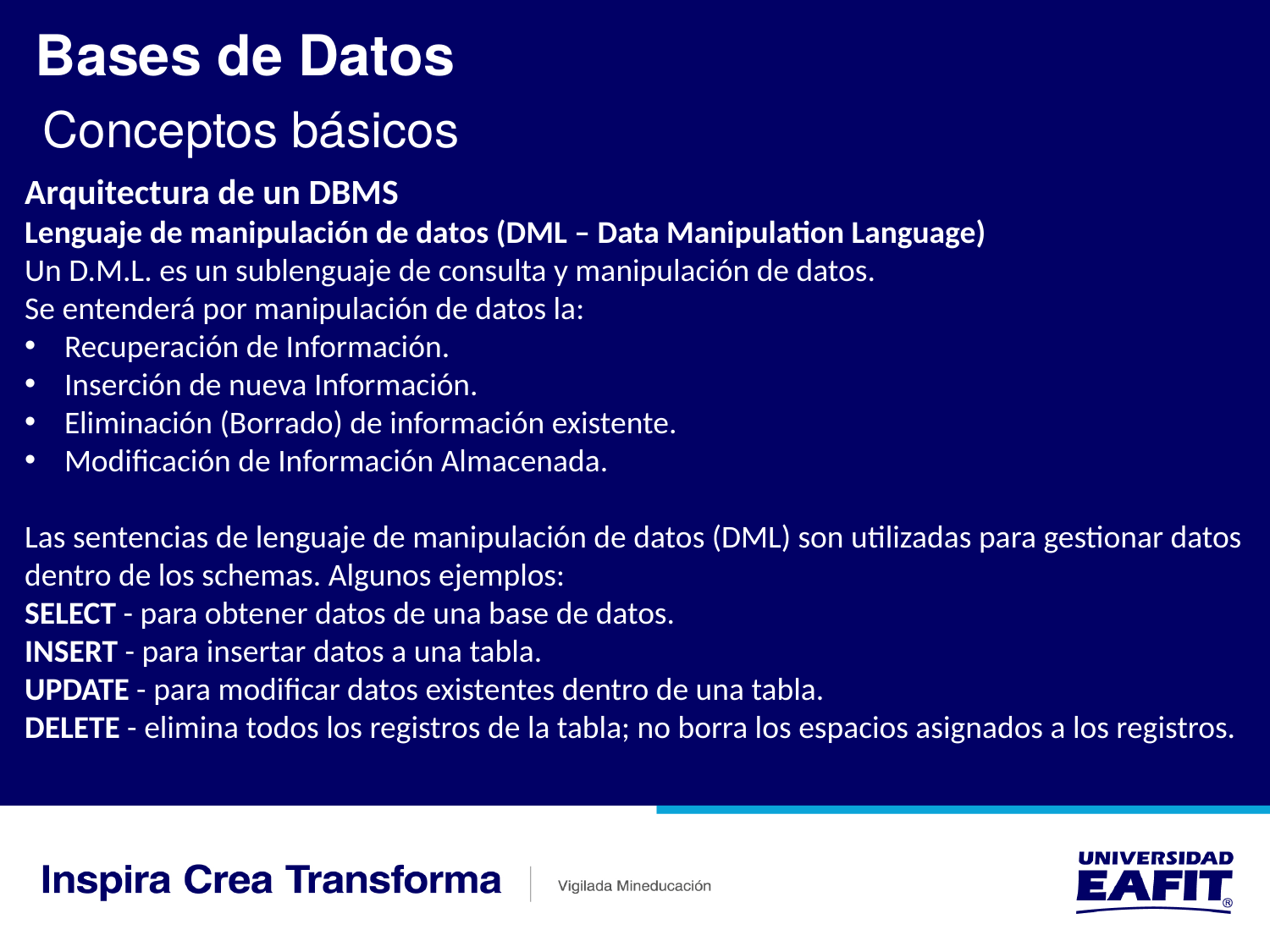

Bases de Datos
Conceptos básicos
Arquitectura de un DBMS
Lenguaje de manipulación de datos (DML – Data Manipulation Language)
Un D.M.L. es un sublenguaje de consulta y manipulación de datos.
Se entenderá por manipulación de datos la:
Recuperación de Información.
Inserción de nueva Información.
Eliminación (Borrado) de información existente.
Modificación de Información Almacenada.

Las sentencias de lenguaje de manipulación de datos (DML) son utilizadas para gestionar datos dentro de los schemas. Algunos ejemplos:
SELECT - para obtener datos de una base de datos.
INSERT - para insertar datos a una tabla.
UPDATE - para modificar datos existentes dentro de una tabla.
DELETE - elimina todos los registros de la tabla; no borra los espacios asignados a los registros.